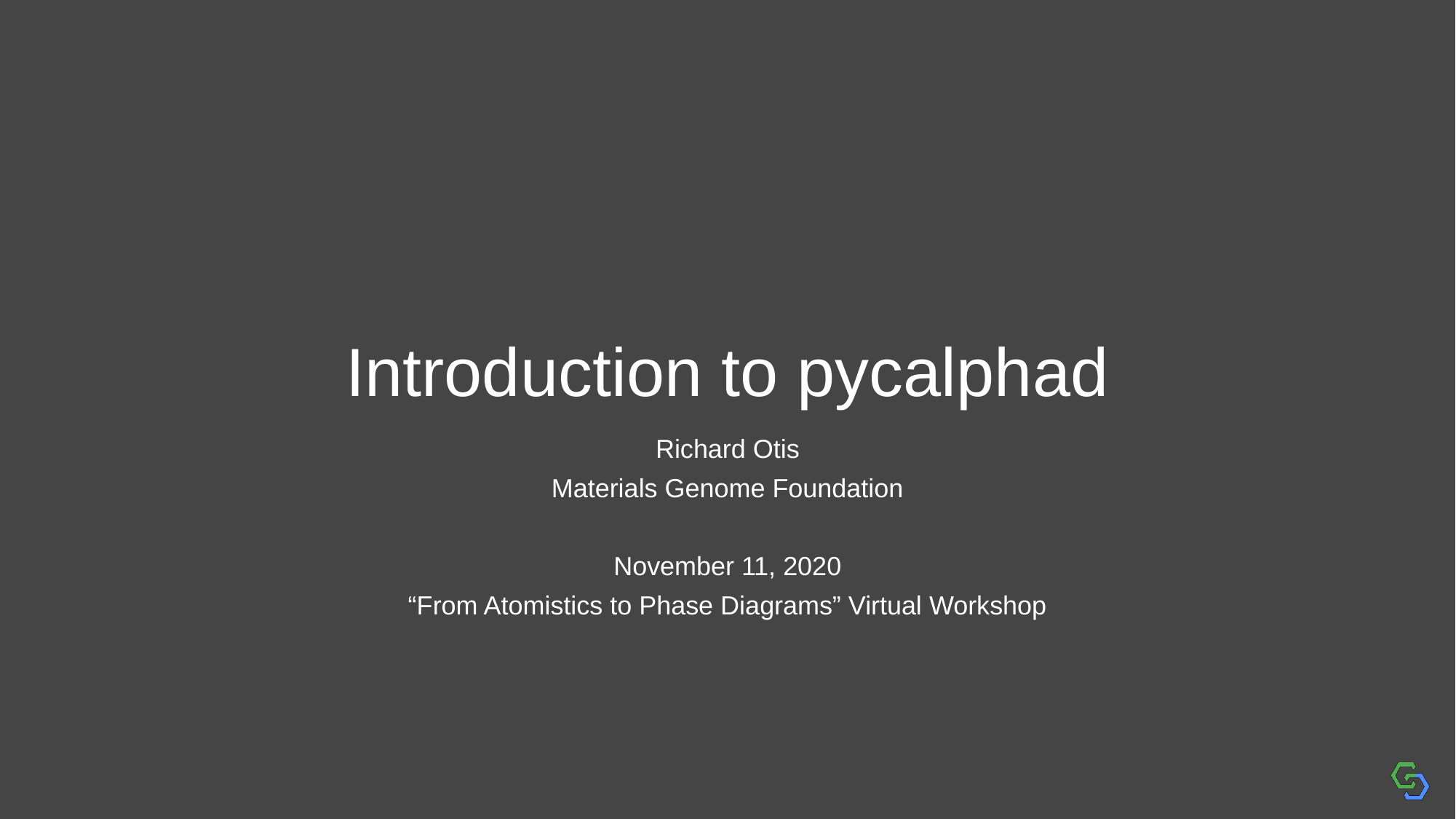

# Introduction to pycalphad
Richard Otis
Materials Genome Foundation

November 11, 2020
“From Atomistics to Phase Diagrams” Virtual Workshop